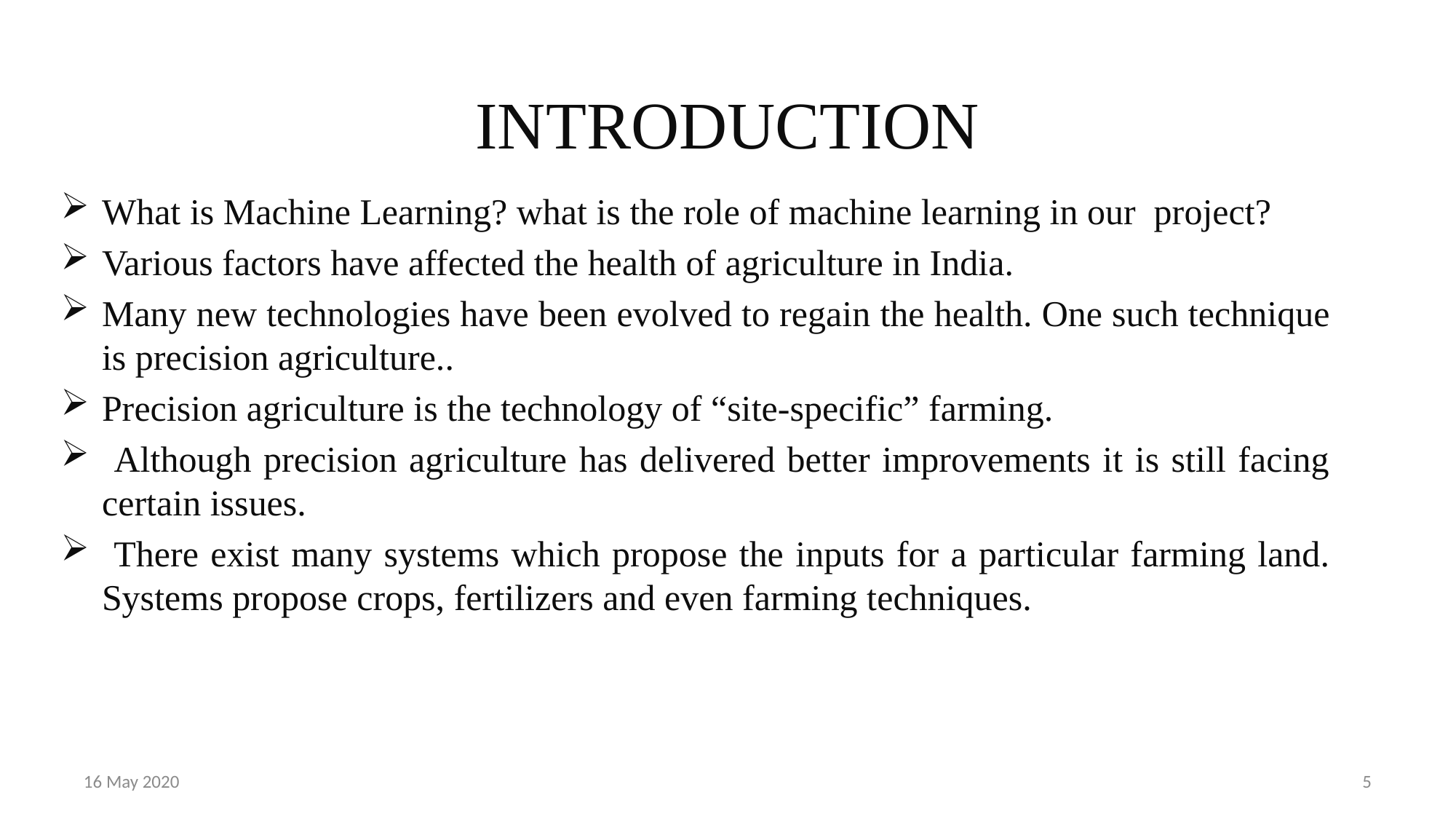

# INTRODUCTION

What is Machine Learning? what is the role of machine learning in our  project?
Various factors have affected the health of agriculture in India.
Many new technologies have been evolved to regain the health. One such technique is precision agriculture..
Precision agriculture is the technology of “site-specific” farming.
 Although precision agriculture has delivered better improvements it is still facing certain issues.
 There exist many systems which propose the inputs for a particular farming land. Systems propose crops, fertilizers and even farming techniques.

16 May 2020
5